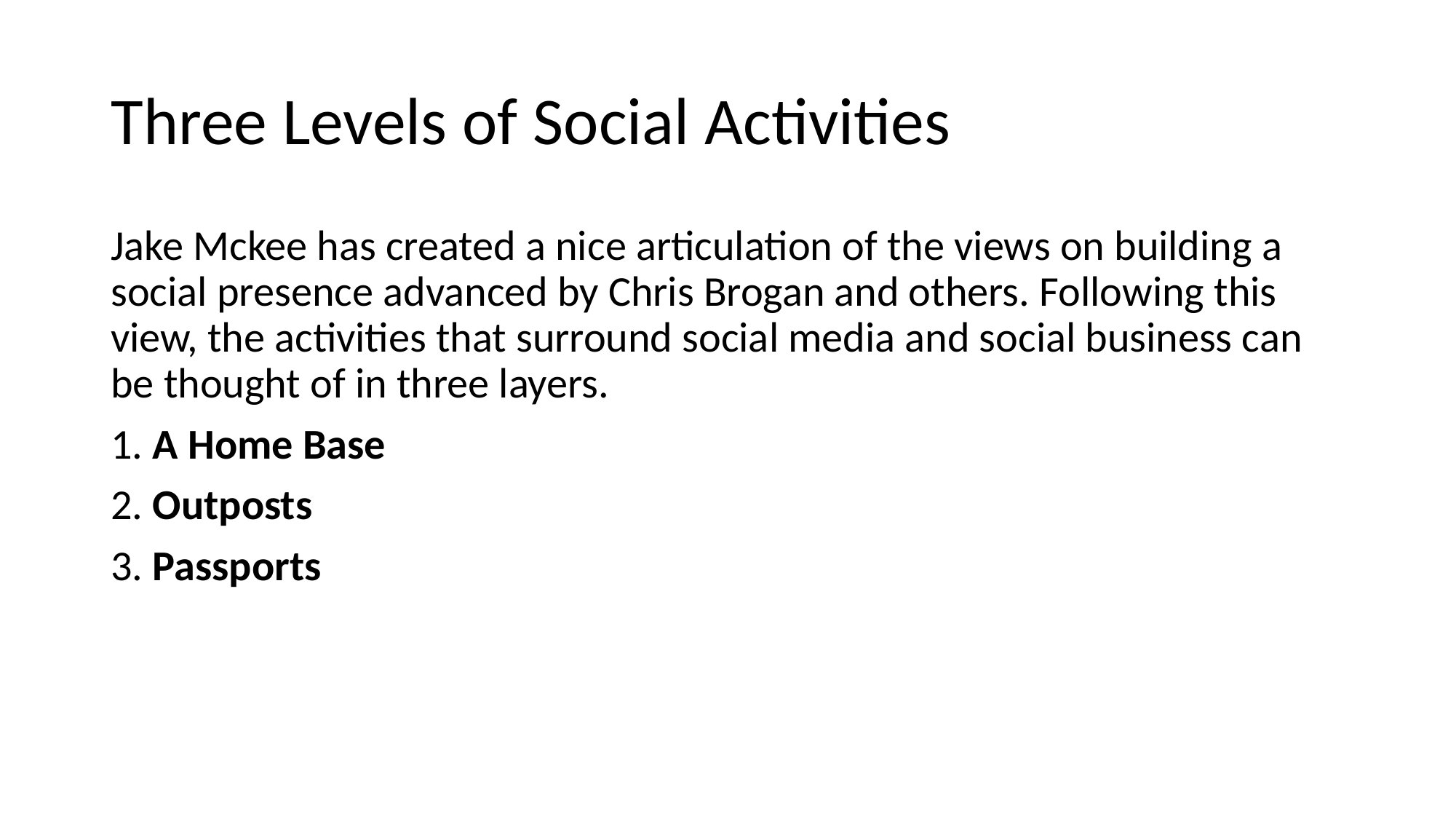

# Three Levels of Social Activities
Jake Mckee has created a nice articulation of the views on building a social presence advanced by Chris Brogan and others. Following this view, the activities that surround social media and social business can be thought of in three layers.
1. A Home Base
2. Outposts
3. Passports